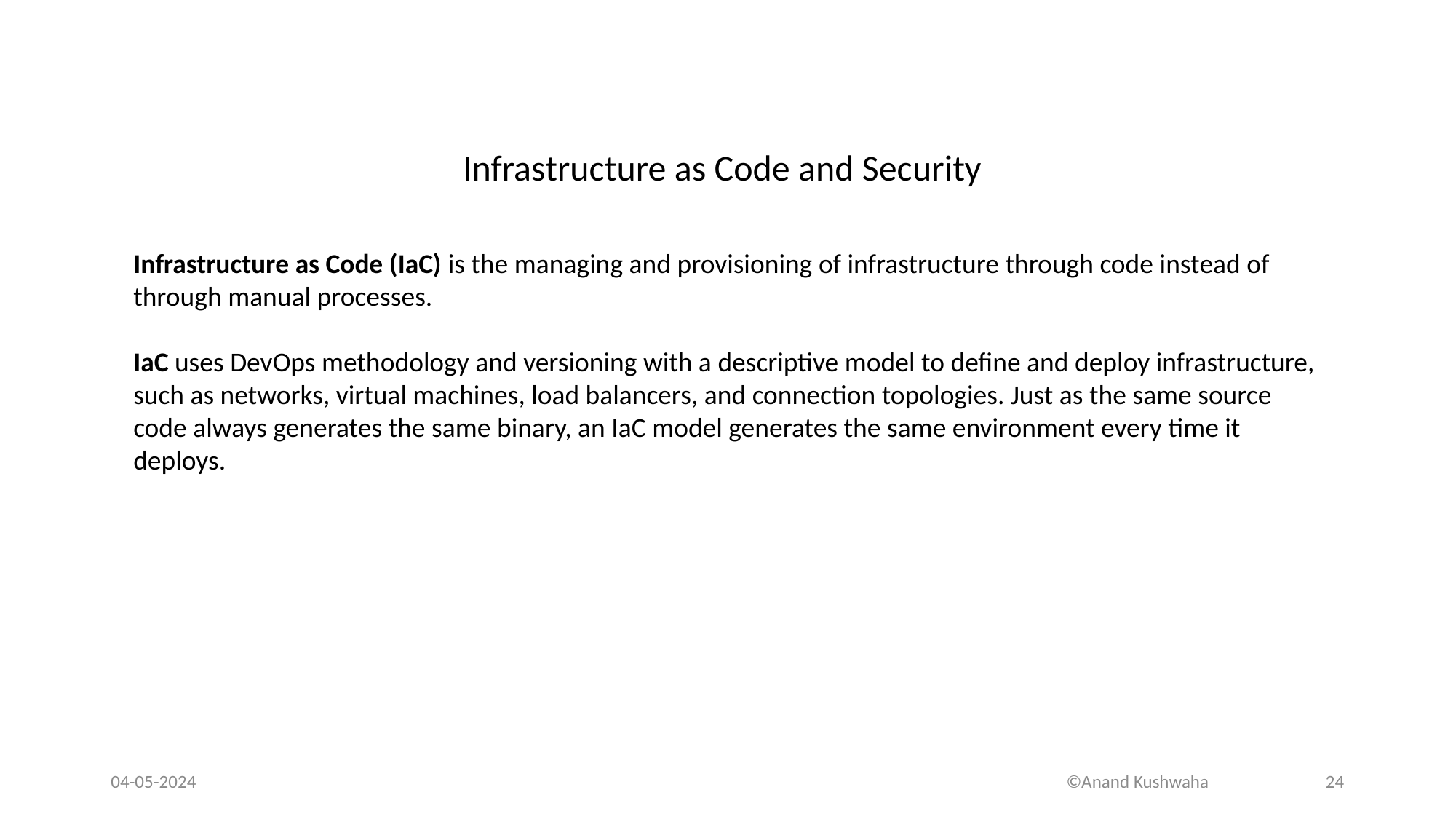

# Infrastructure as Code and Security
Infrastructure as Code (IaC) is the managing and provisioning of infrastructure through code instead of through manual processes.

IaC uses DevOps methodology and versioning with a descriptive model to define and deploy infrastructure, such as networks, virtual machines, load balancers, and connection topologies. Just as the same source code always generates the same binary, an IaC model generates the same environment every time it deploys.
©Anand Kushwaha
04-05-2024
24